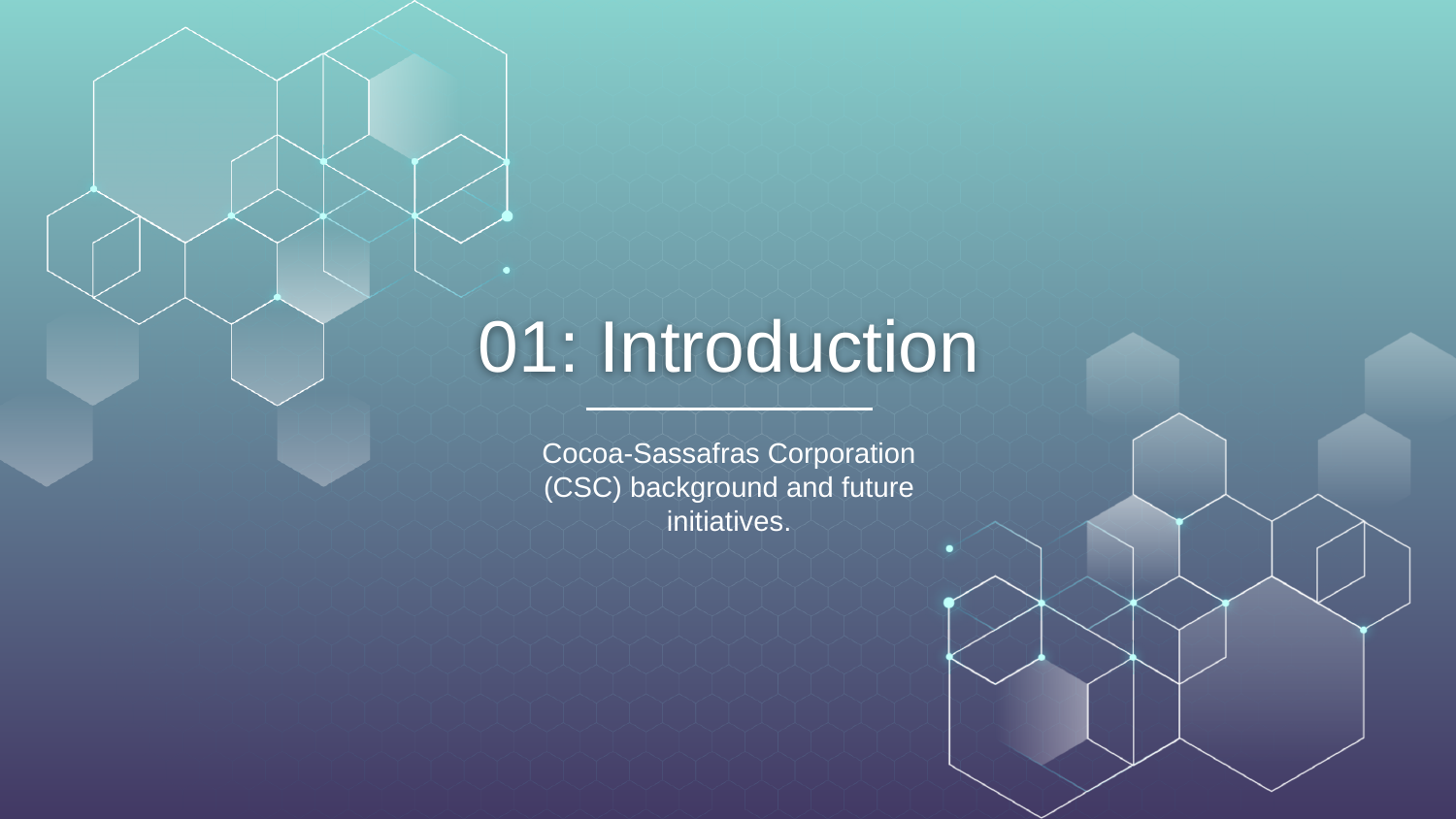

# 01: Introduction
Cocoa-Sassafras Corporation (CSC) background and future initiatives.